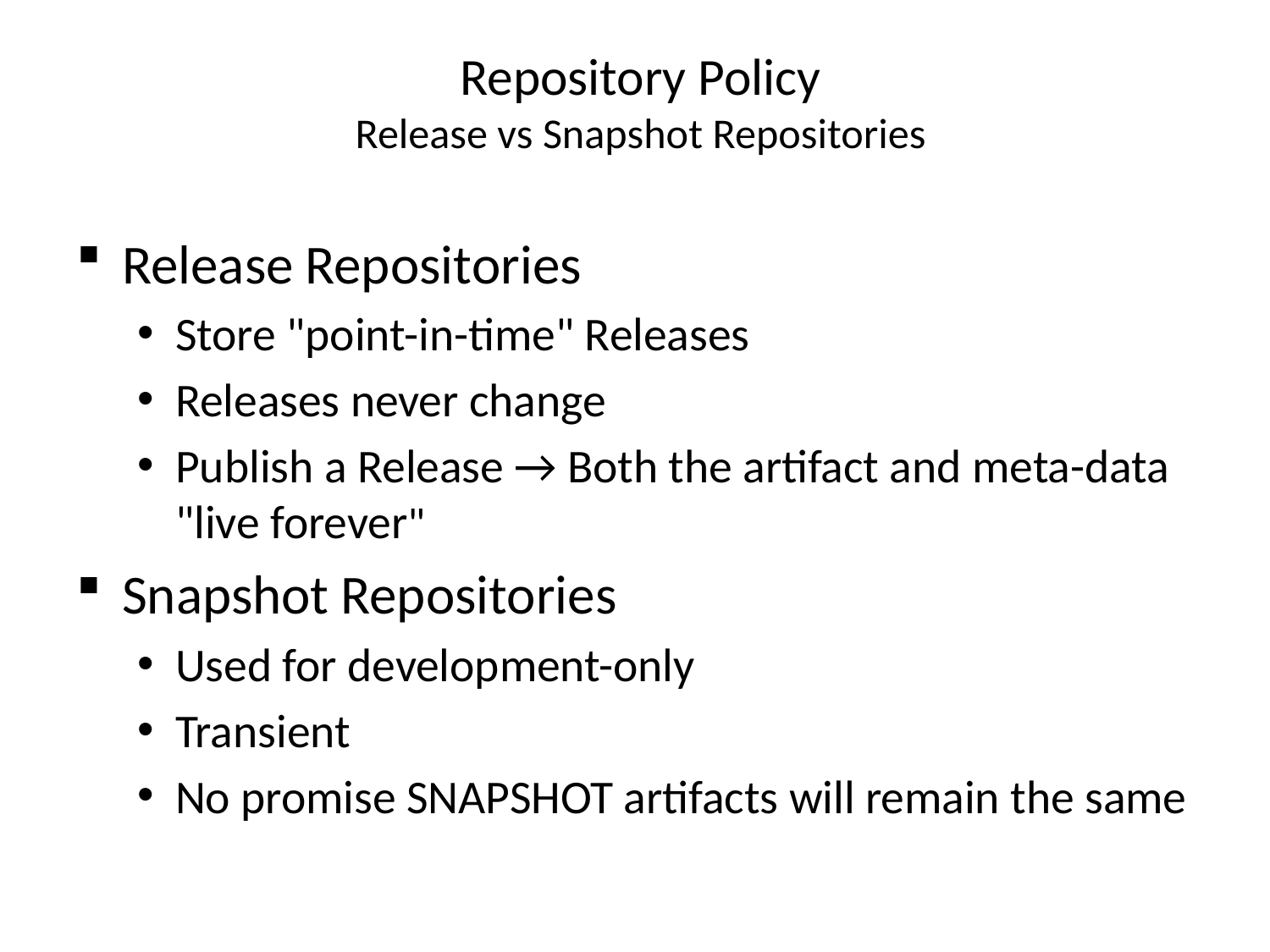

# Repository Policy Release vs Snapshot Repositories
Release Repositories
Store "point-in-time" Releases
Releases never change
Publish a Release → Both the artifact and meta-data "live forever"
Snapshot Repositories
Used for development-only
Transient
No promise SNAPSHOT artifacts will remain the same